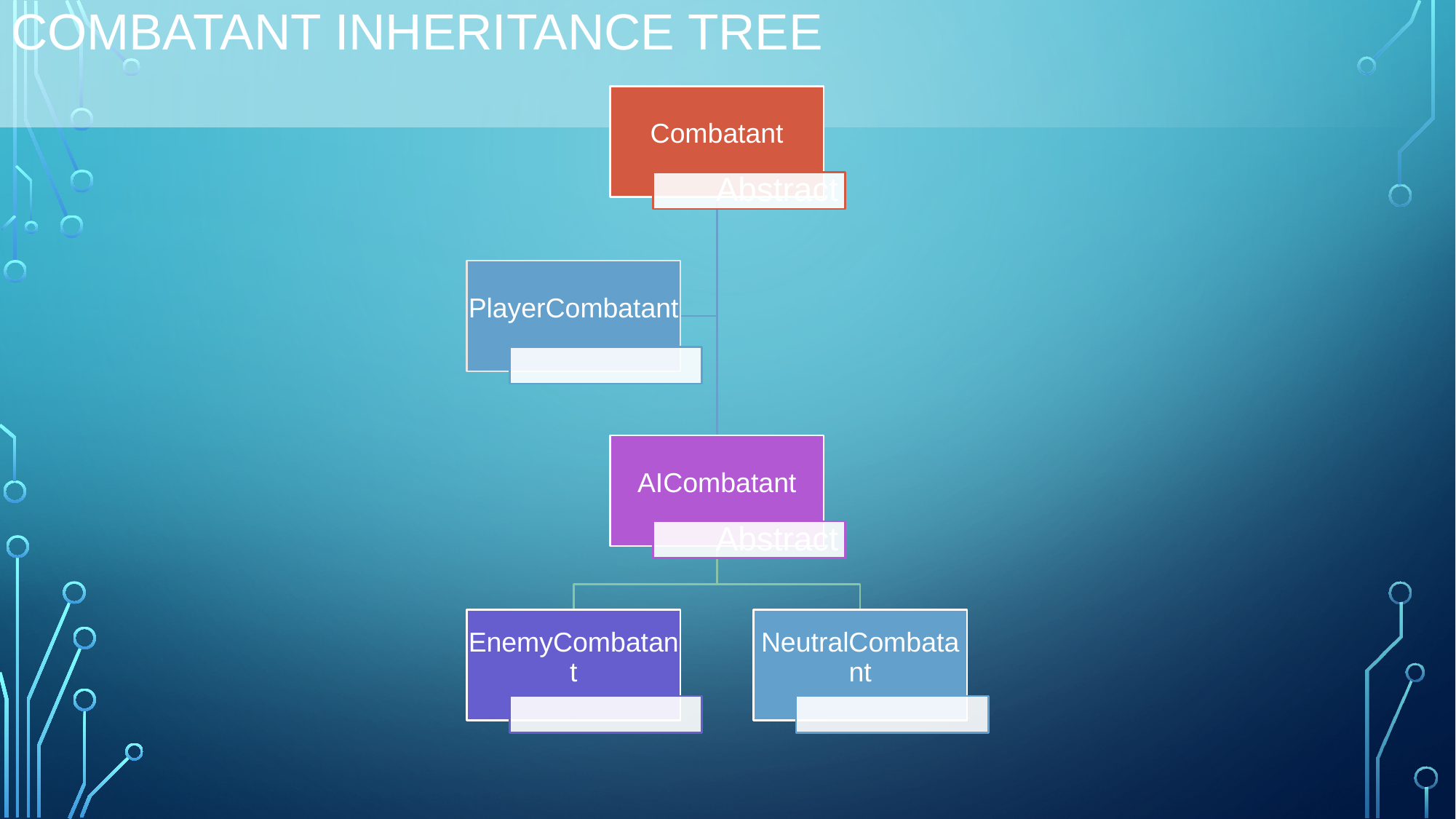

# Combatant inheritance tree
Combatant
Abstract
AICombatant
Abstract
EnemyCombatant

NeutralCombatant

PlayerCombatant